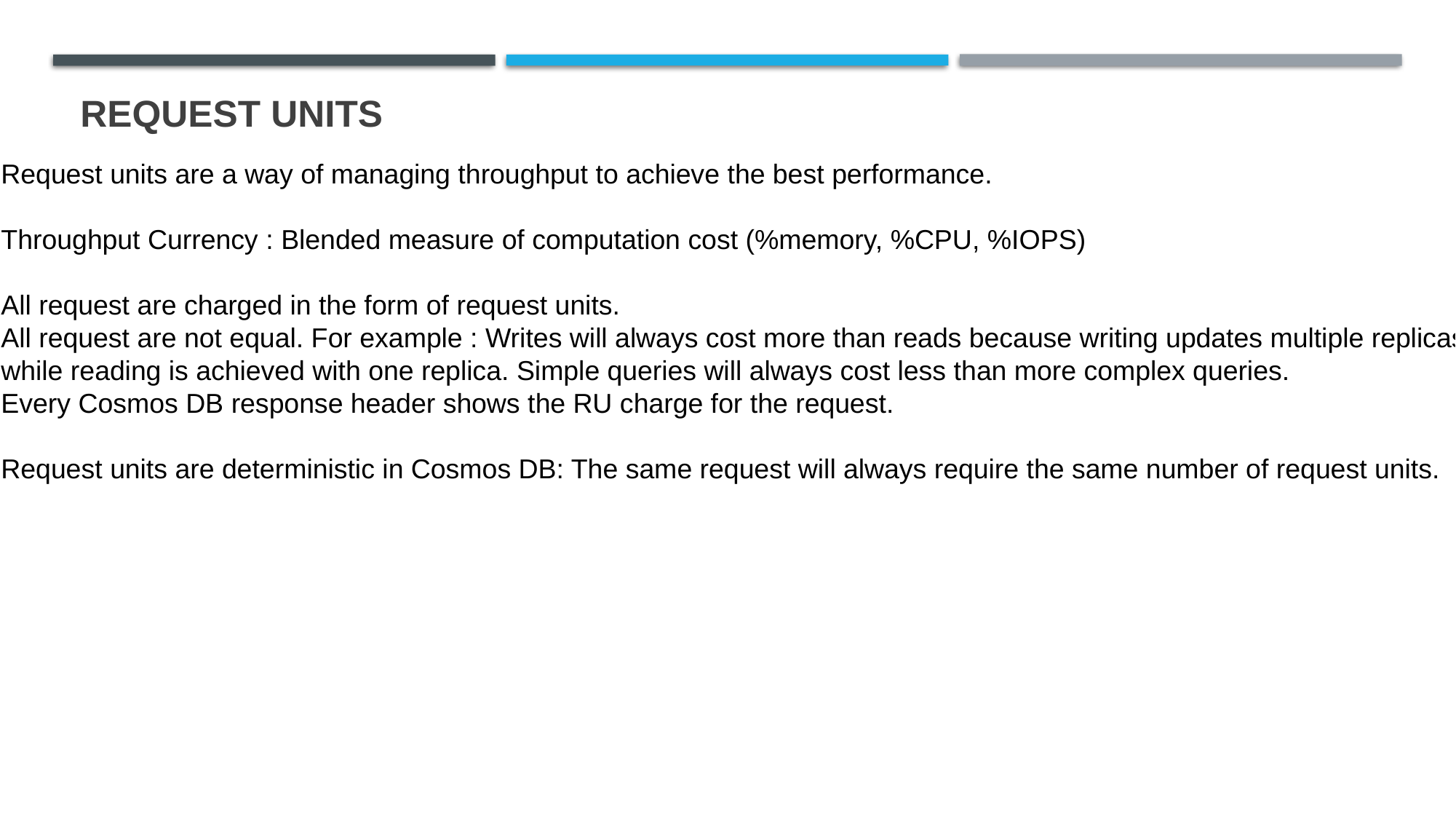

# REQUEST UNITS
Request units are a way of managing throughput to achieve the best performance.

Throughput Currency : Blended measure of computation cost (%memory, %CPU, %IOPS)

All request are charged in the form of request units.
All request are not equal. For example : Writes will always cost more than reads because writing updates multiple replicas,
while reading is achieved with one replica. Simple queries will always cost less than more complex queries.
Every Cosmos DB response header shows the RU charge for the request.

Request units are deterministic in Cosmos DB: The same request will always require the same number of request units.